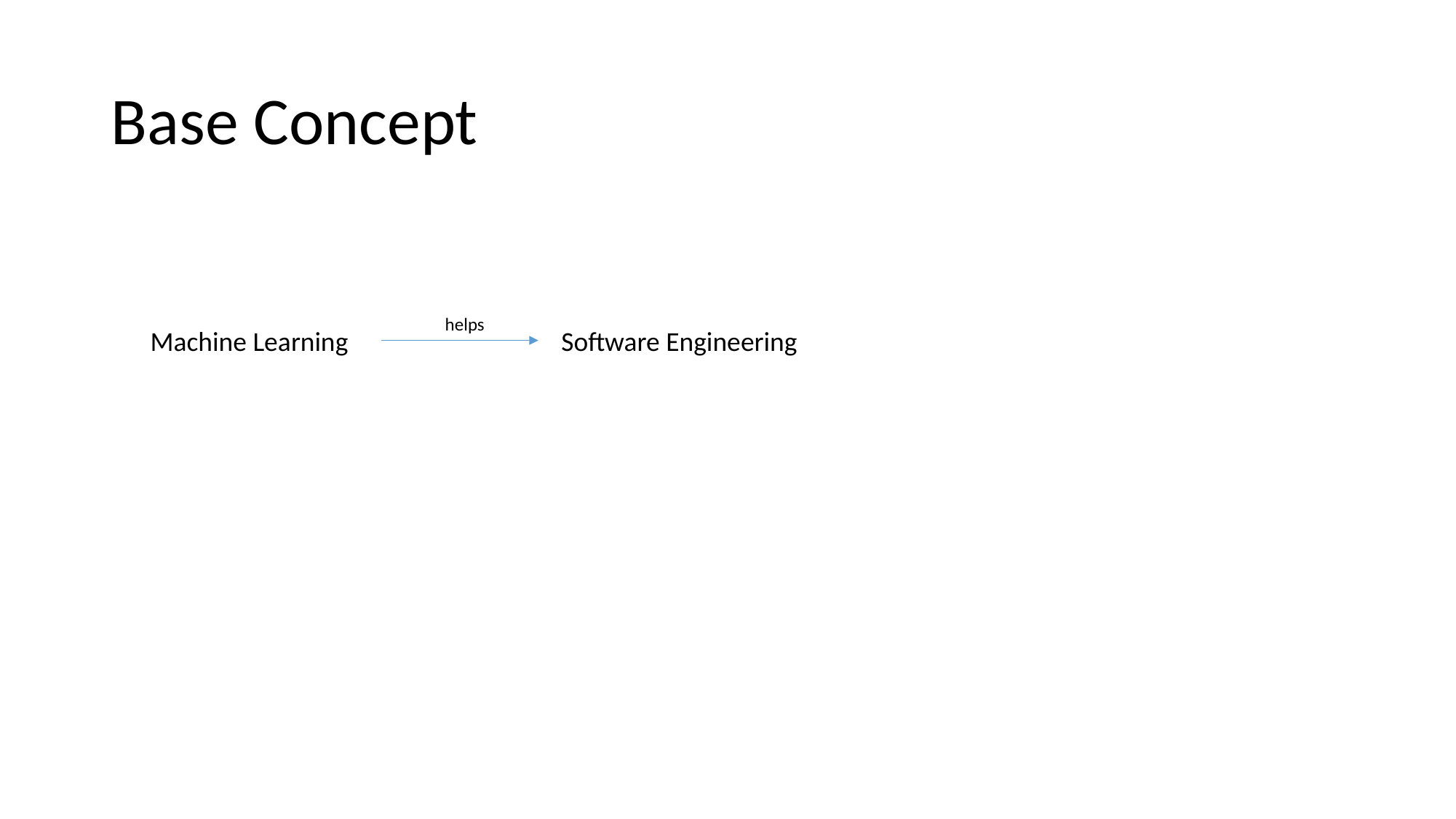

# Base Concept
helps
Machine Learning
Software Engineering